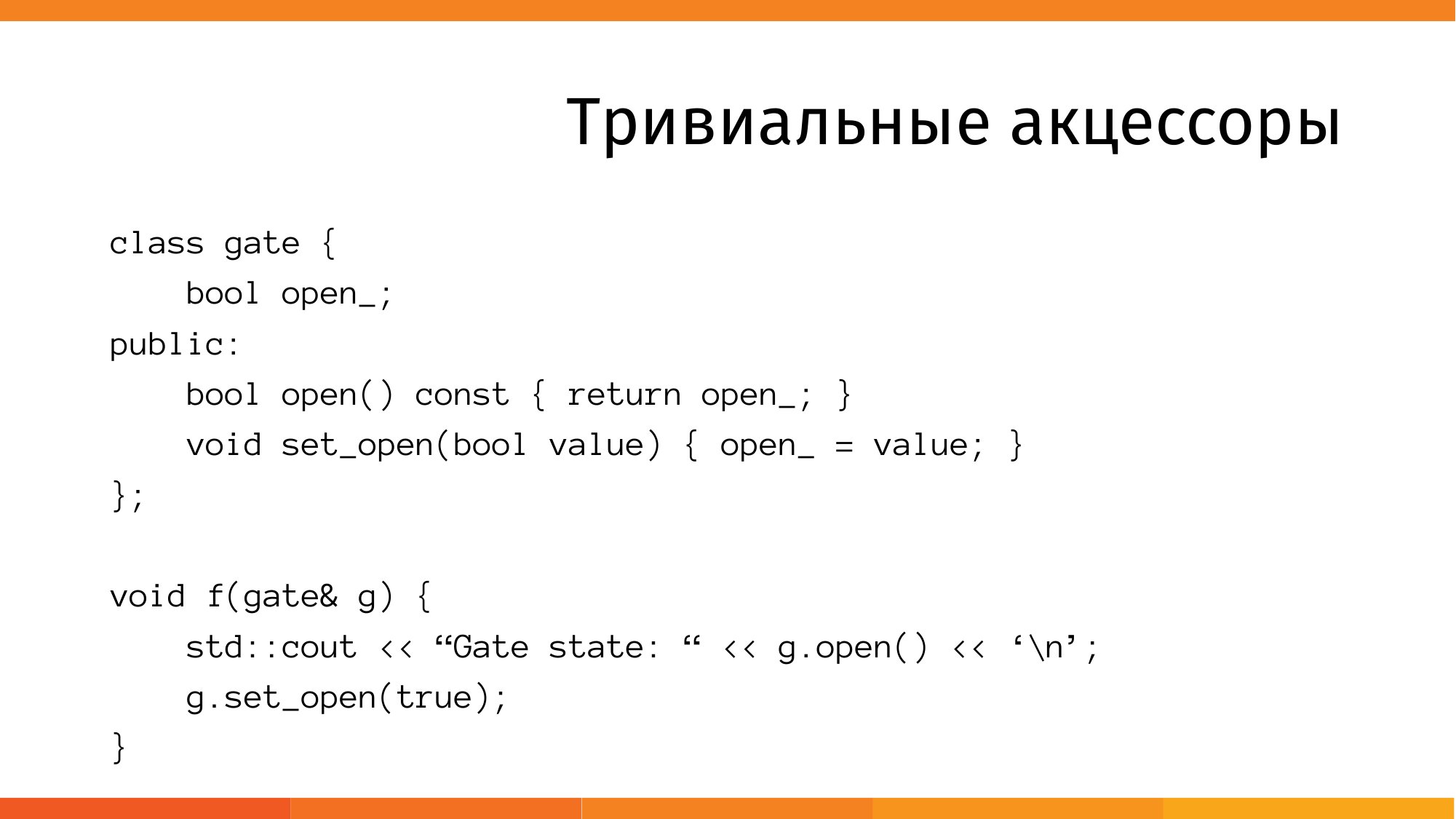

# Тривиальные акцессоры
class gate {
    bool open_;
public:
    bool open() const { return open_; }
    void set_open(bool value) { open_ = value; }
};

void f(gate& g) {
    std::cout << “Gate state: “ << g.open() << ‘\n’;
    g.set_open(true);
}